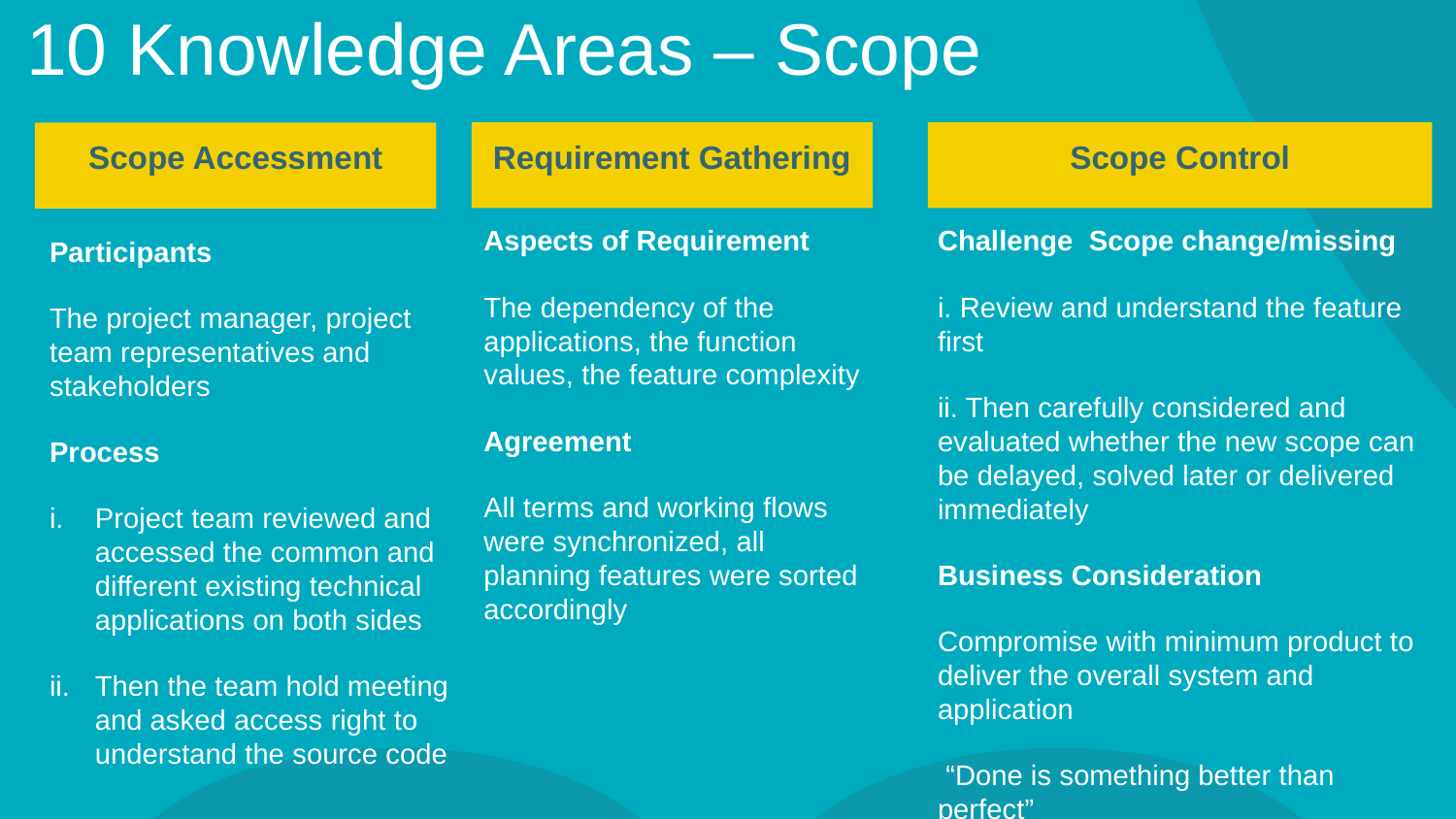

# 10 Knowledge Areas – Scope
Requirement Gathering
Scope Control
Scope Accessment
Aspects of Requirement
The dependency of the applications, the function values, the feature complexity
Agreement
All terms and working flows were synchronized, all planning features were sorted accordingly

Challenge  Scope change/missing
i. Review and understand the feature first
ii. Then carefully considered and evaluated whether the new scope can be delayed, solved later or delivered immediately
Business Consideration
Compromise with minimum product to deliver the overall system and application
 “Done is something better than perfect”
Participants
The project manager, project team representatives and stakeholders
Process
Project team reviewed and accessed the common and different existing technical applications on both sides
Then the team hold meeting and asked access right to understand the source code